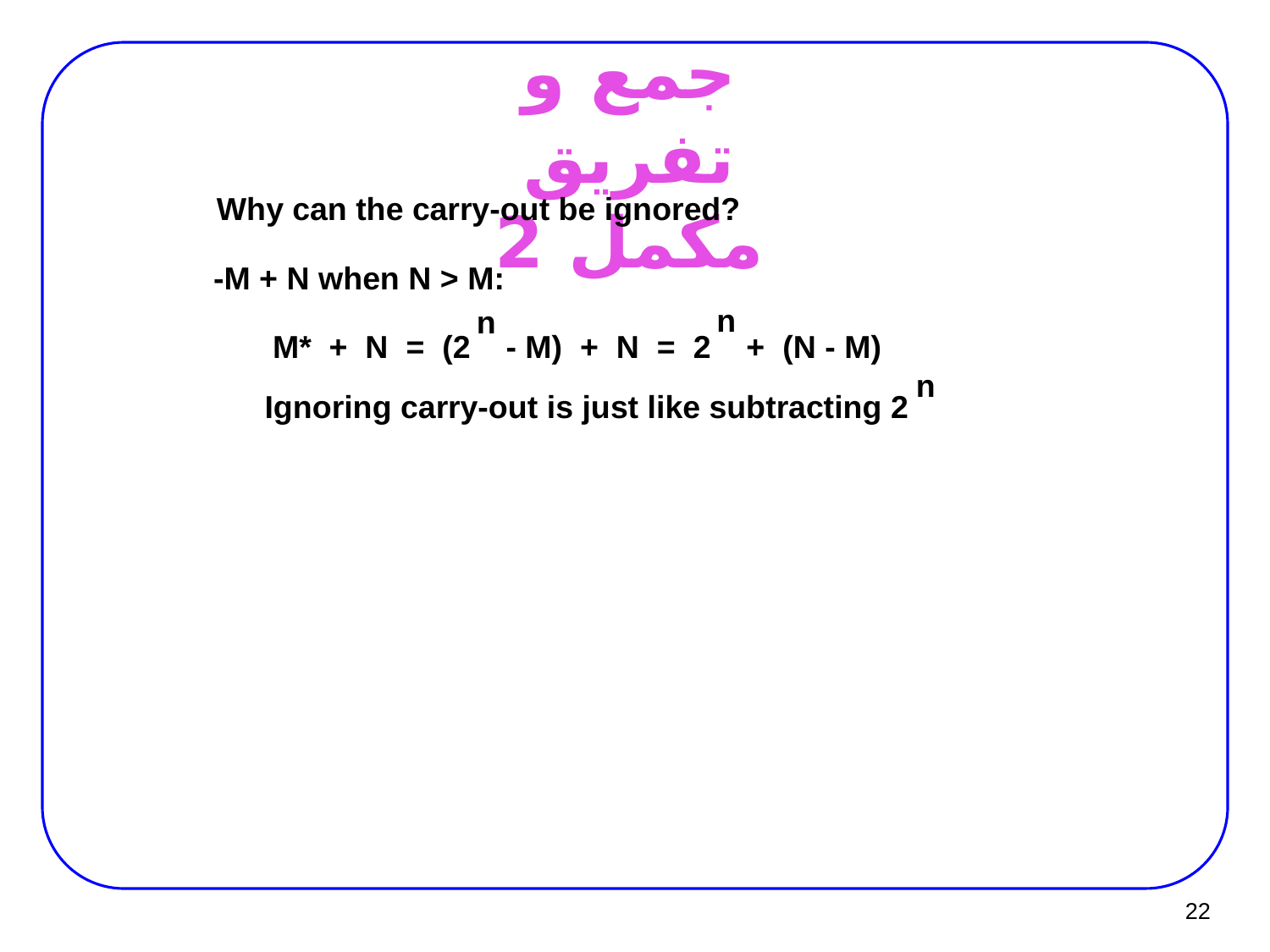

# جمع و تفريق مکمل 2
Why can the carry-out be ignored?
-M + N when N > M:
n
n
M*  +  N  =  (2    - M)  +  N  =  2    +  (N - M)
n
Ignoring carry-out is just like subtracting 2
22